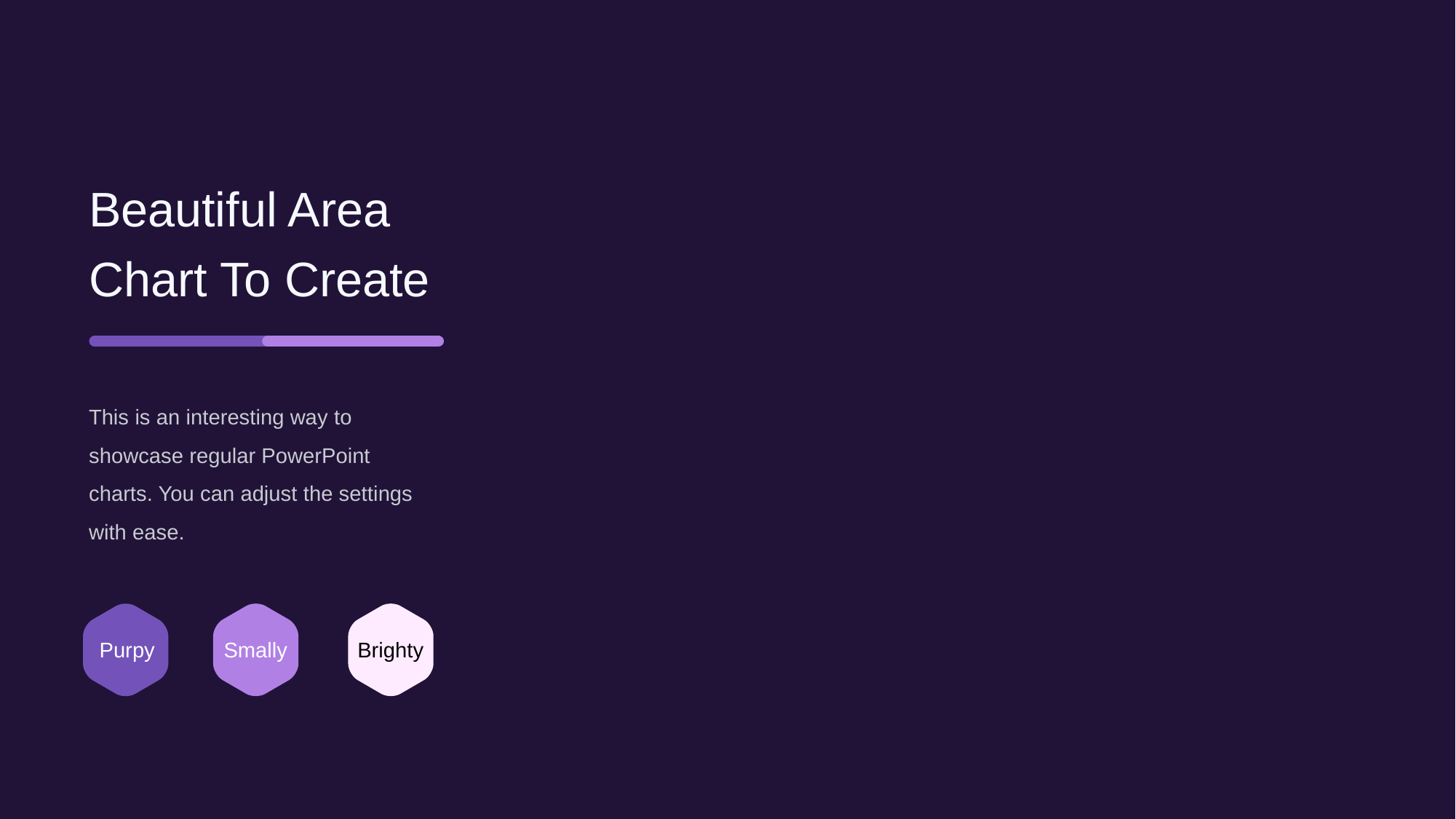

Design
Chart & beautify
Elite knowledge
1. What chart to use
1. Remove the title
1. Insert > Chart > Stacked Area
2. Show the „caging” trick
2. Change the horizontal lines (Axis)
2. Filter out Flour D and Flour E
3. Difference between a designer
and someone who knows how
to showcase charts
3. Make horizontal lines less visible
3. Consider adding transparency
4. Make beautiful labels
4. Make years VISIBLE
4. Animate by series + labels
Beautiful Area
Chart To Create
This is an interesting way to showcase regular PowerPoint charts. You can adjust the settings with ease.

Brighty

Smally

Purpy
Year
Million units sold